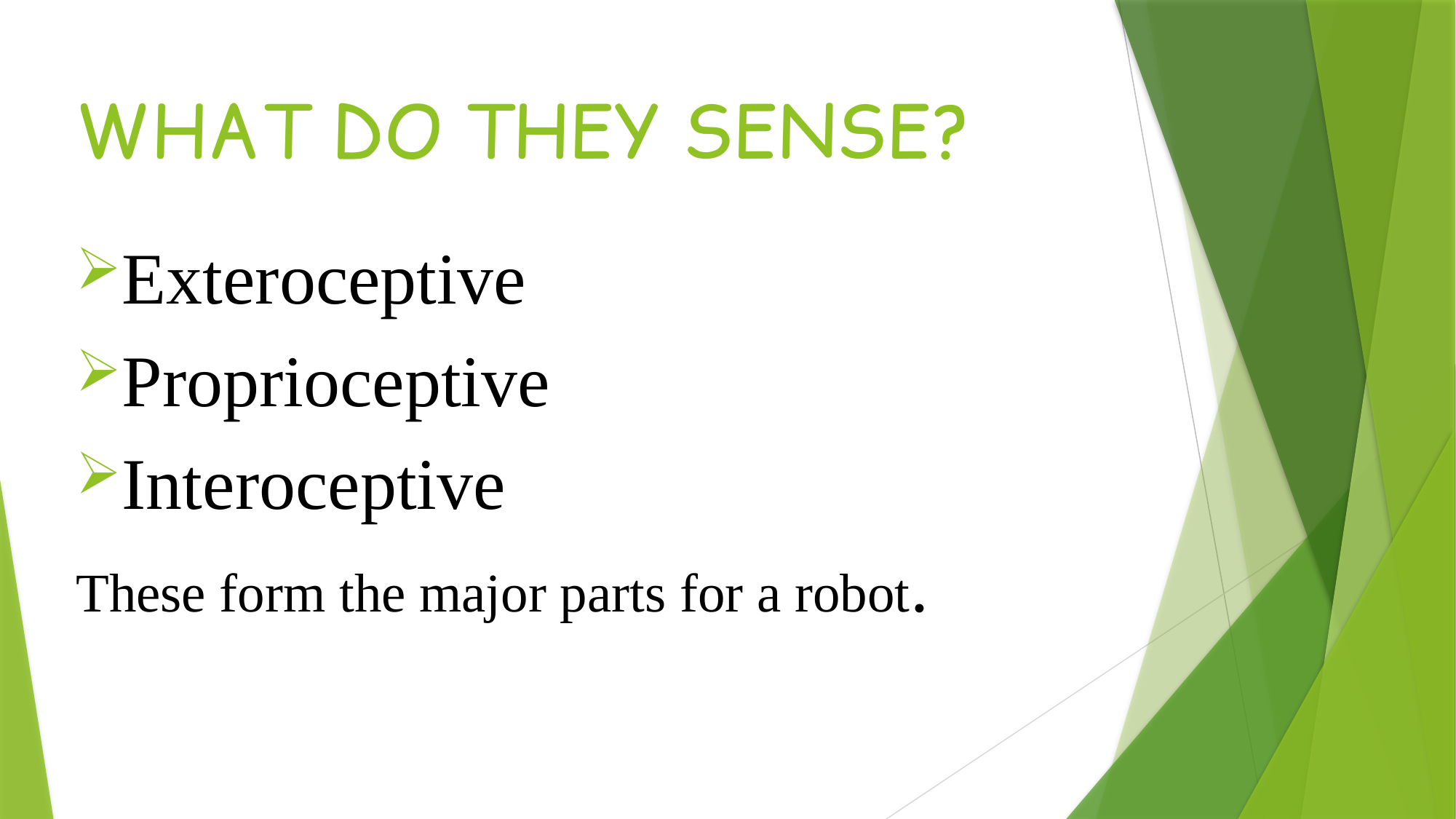

# WHAT DO THEY SENSE?
Exteroceptive
Proprioceptive
Interoceptive
These form the major parts for a robot.